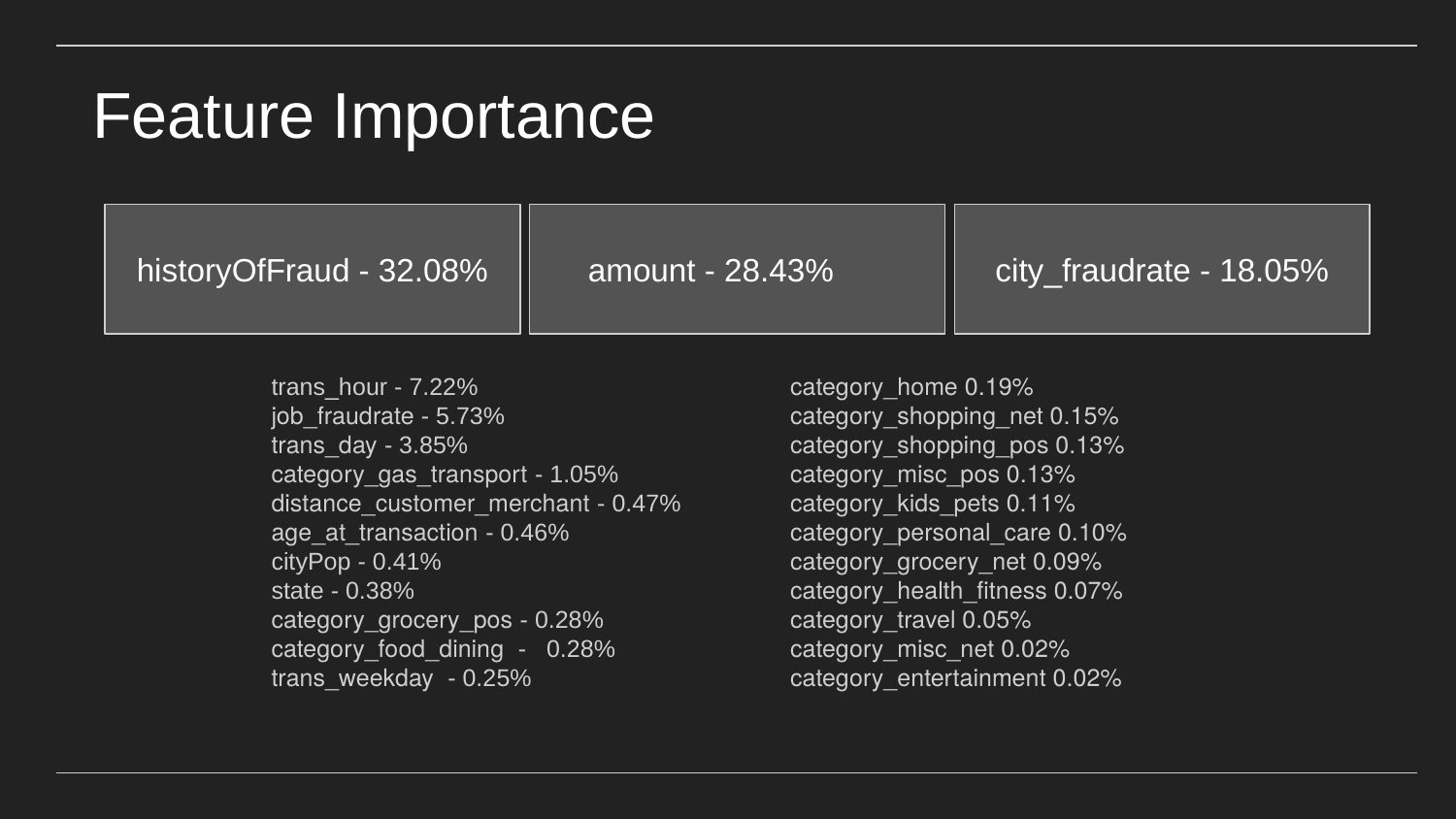

# Feature Importance

city_fraudrate - 18.05%
historyOfFraud - 32.08%
amount - 28.43%
trans_hour - 7.22%
job_fraudrate - 5.73%
trans_day - 3.85%
category_gas_transport - 1.05%
distance_customer_merchant - 0.47%
age_at_transaction - 0.46%
cityPop - 0.41%
state - 0.38%
category_grocery_pos - 0.28%
category_food_dining  -   0.28%
trans_weekday  - 0.25%

category_home 0.19% category_shopping_net 0.15% category_shopping_pos 0.13% category_misc_pos 0.13% category_kids_pets 0.11% category_personal_care 0.10% category_grocery_net 0.09% category_health_fitness 0.07% category_travel 0.05% category_misc_net 0.02% category_entertainment 0.02%